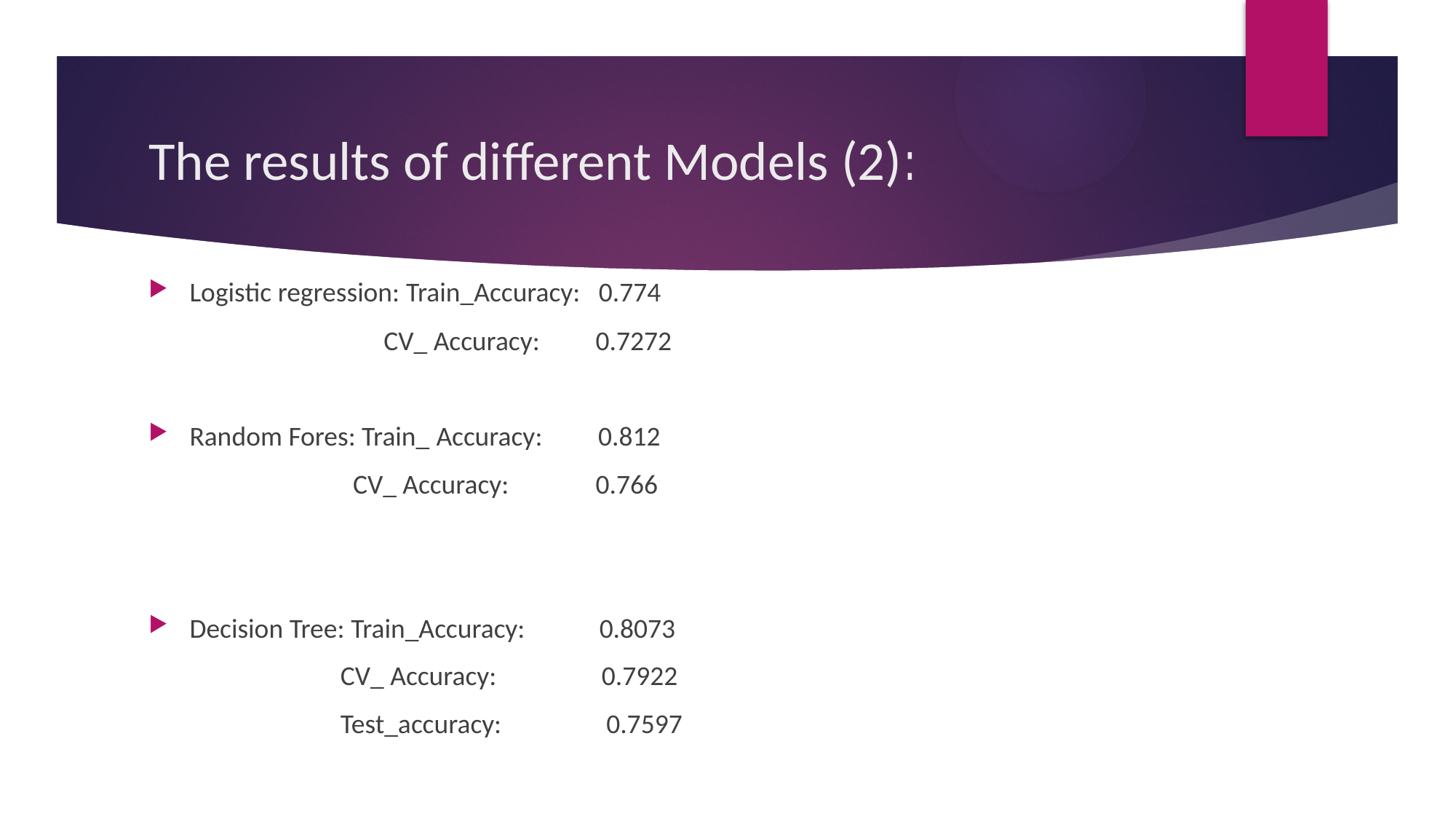

# The results of different Models (2):
Logistic regression: Train_Accuracy:   0.774
                                      CV_ Accuracy:         0.7272

Random Fores: Train_ Accuracy:         0.812
                                 CV_ Accuracy:              0.766

Decision Tree: Train_Accuracy:            0.8073
                               CV_ Accuracy:                 0.7922
                               Test_accuracy:                 0.7597